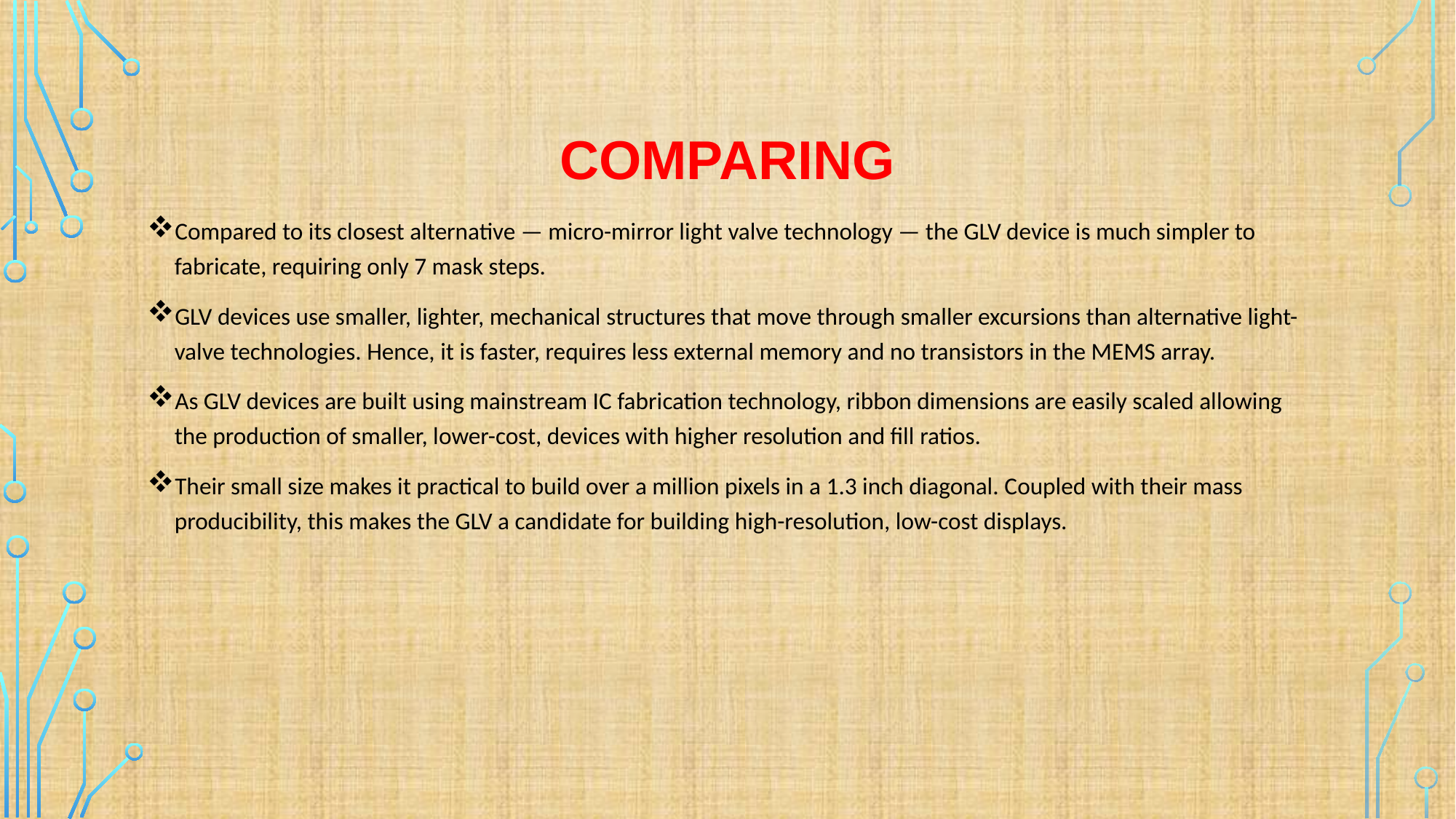

# COMPARING
Compared to its closest alternative — micro-mirror light valve technology — the GLV device is much simpler to fabricate, requiring only 7 mask steps.
GLV devices use smaller, lighter, mechanical structures that move through smaller excursions than alternative light-valve technologies. Hence, it is faster, requires less external memory and no transistors in the MEMS array.
As GLV devices are built using mainstream IC fabrication technology, ribbon dimensions are easily scaled allowing the production of smaller, lower-cost, devices with higher resolution and fill ratios.
Their small size makes it practical to build over a million pixels in a 1.3 inch diagonal. Coupled with their mass producibility, this makes the GLV a candidate for building high-resolution, low-cost displays.